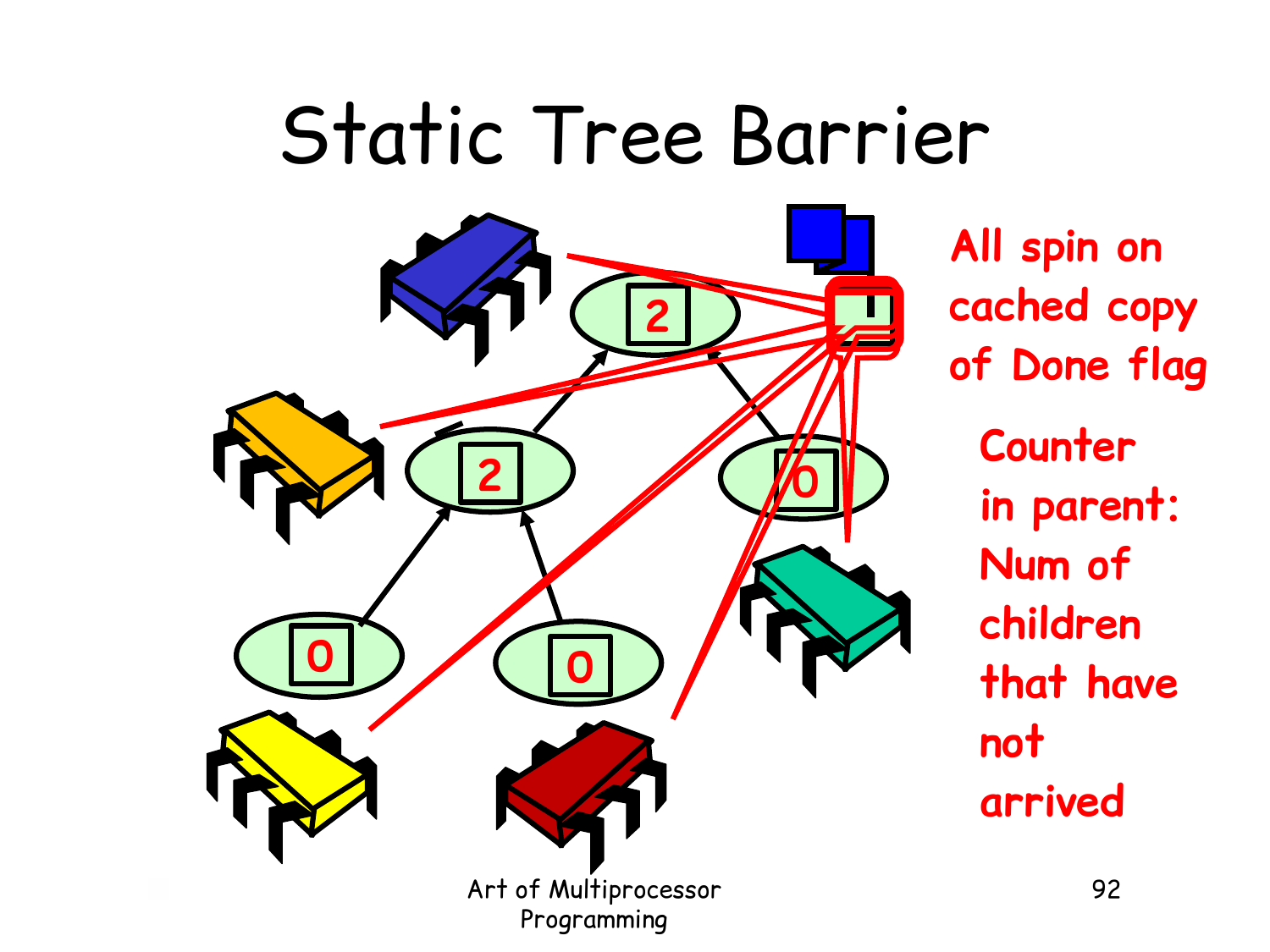

# Static Tree Barrier

All spin on
cached copy
of Done flag

2

Counter
in parent:
Num of
children
that have
not
arrived

2
0

0
0
Art of Multiprocessor Programming
92